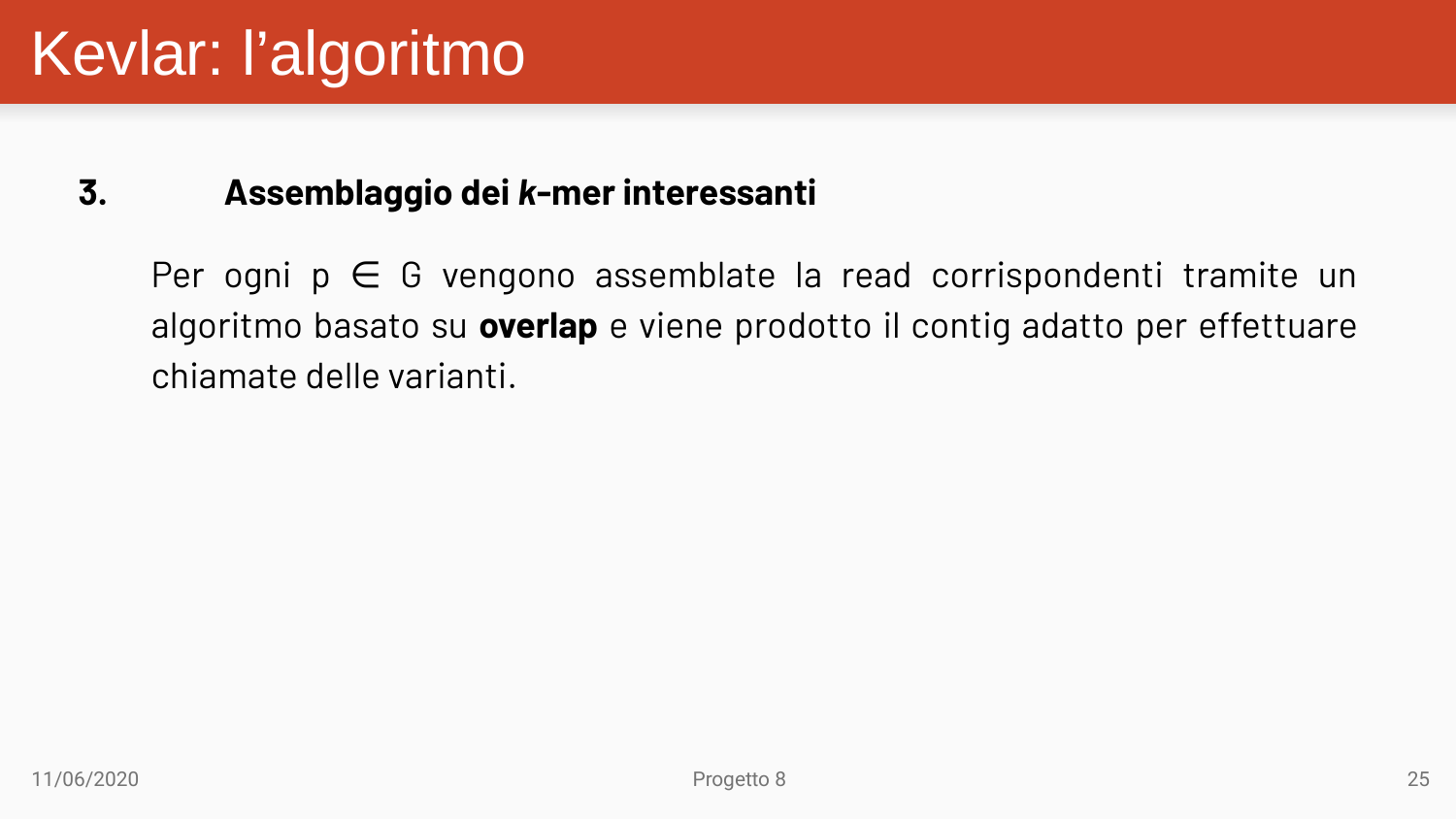

# Kevlar: l’algoritmo
3. 	Assemblaggio dei k-mer interessanti
Per ogni p ∈ G vengono assemblate la read corrispondenti tramite un algoritmo basato su overlap e viene prodotto il contig adatto per effettuare chiamate delle varianti.

25
11/06/2020                                                                                                             Progetto 8